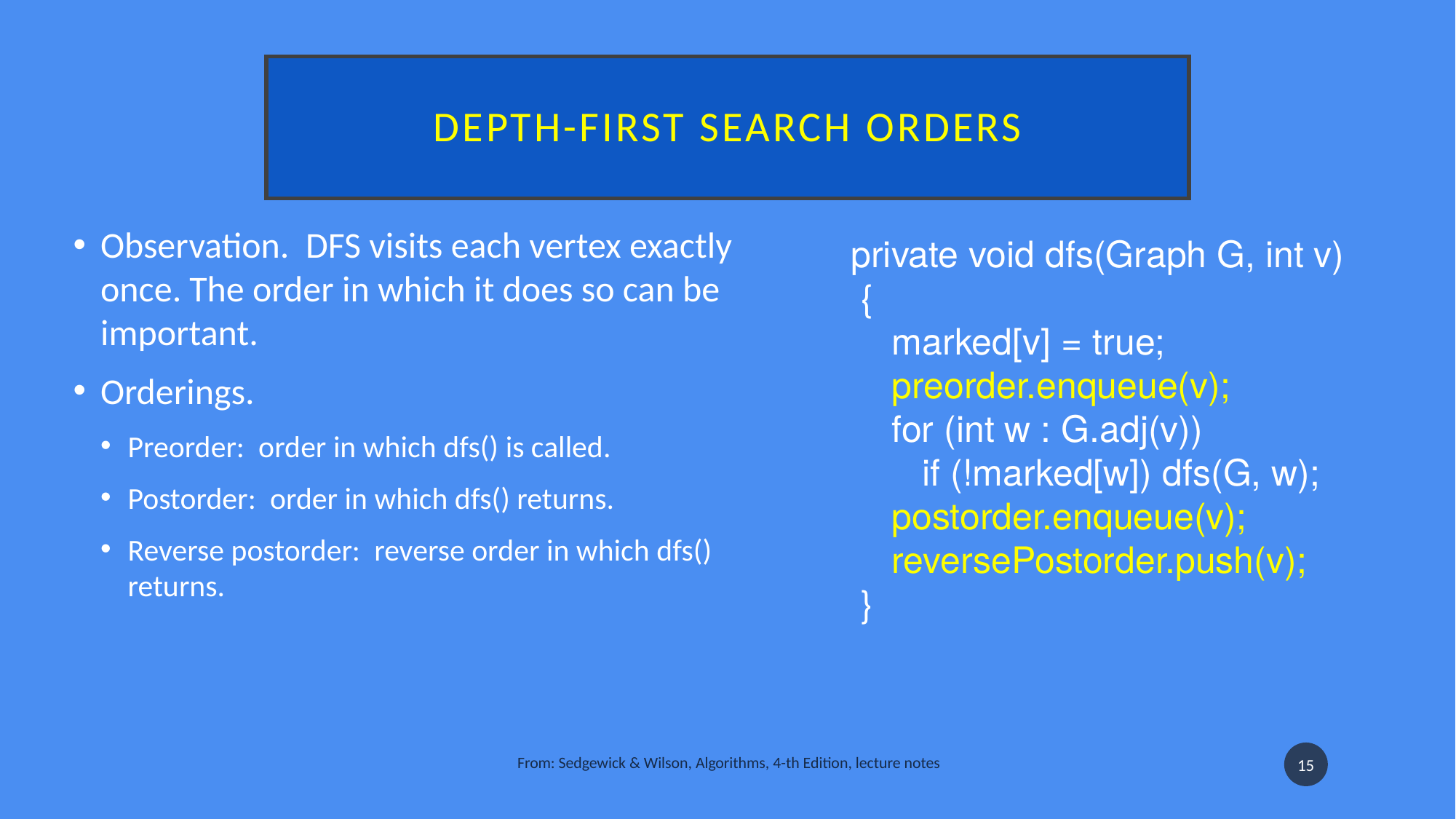

# Depth-first search orders
Observation.  DFS visits each vertex exactly once. The order in which it does so can be important.
Orderings.
Preorder:  order in which dfs() is called.
Postorder:  order in which dfs() returns.
Reverse postorder:  reverse order in which dfs() returns.

private void dfs(Graph G, int v)
 {
    marked[v] = true;
    preorder.enqueue(v);
    for (int w : G.adj(v))
       if (!marked[w]) dfs(G, w);
    postorder.enqueue(v);
    reversePostorder.push(v);
 }
From: Sedgewick & Wilson, Algorithms, 4-th Edition, lecture notes
15